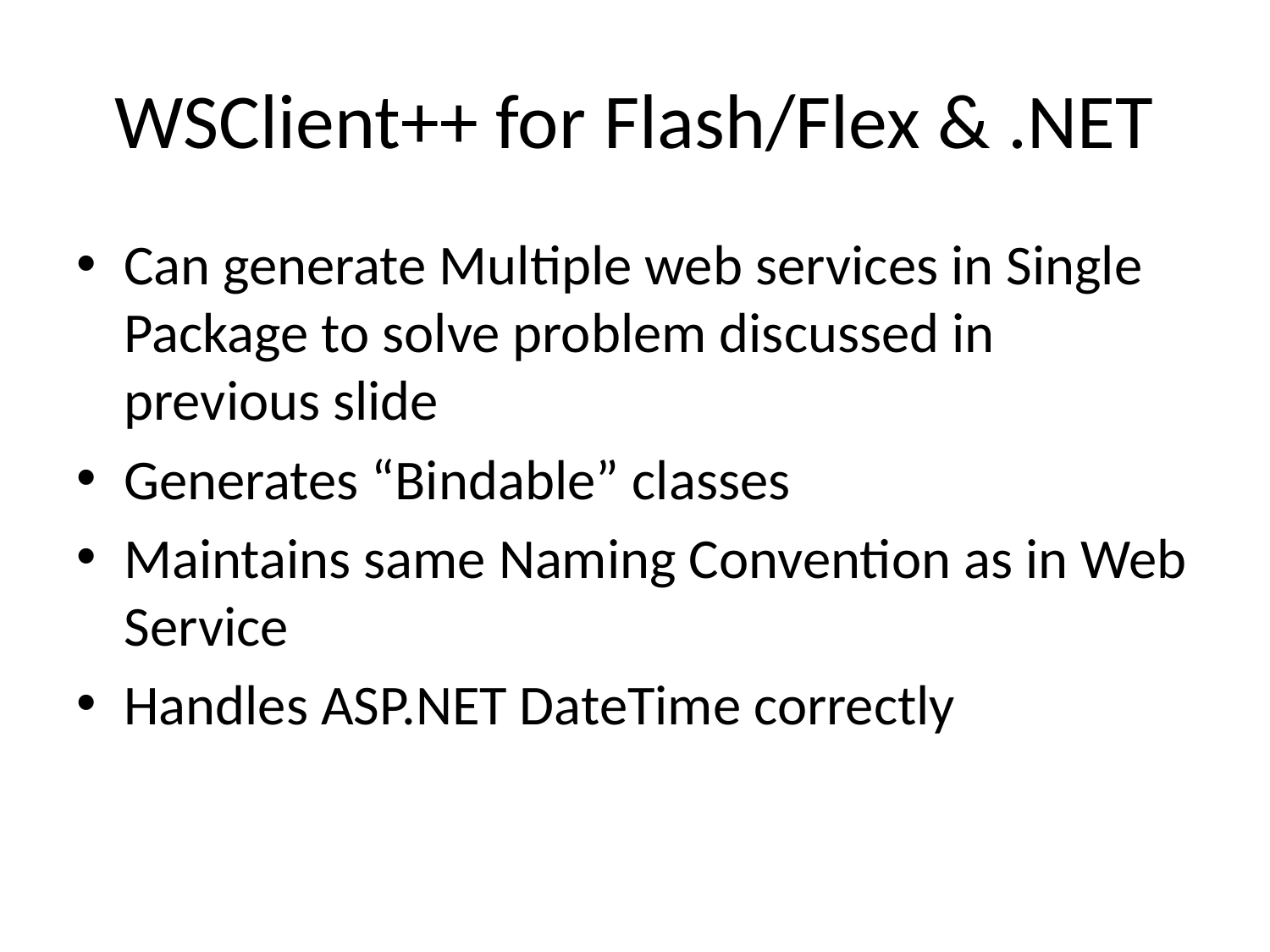

# WSClient++ for Flash/Flex & .NET
Can generate Multiple web services in Single Package to solve problem discussed in previous slide
Generates “Bindable” classes
Maintains same Naming Convention as in Web Service
Handles ASP.NET DateTime correctly